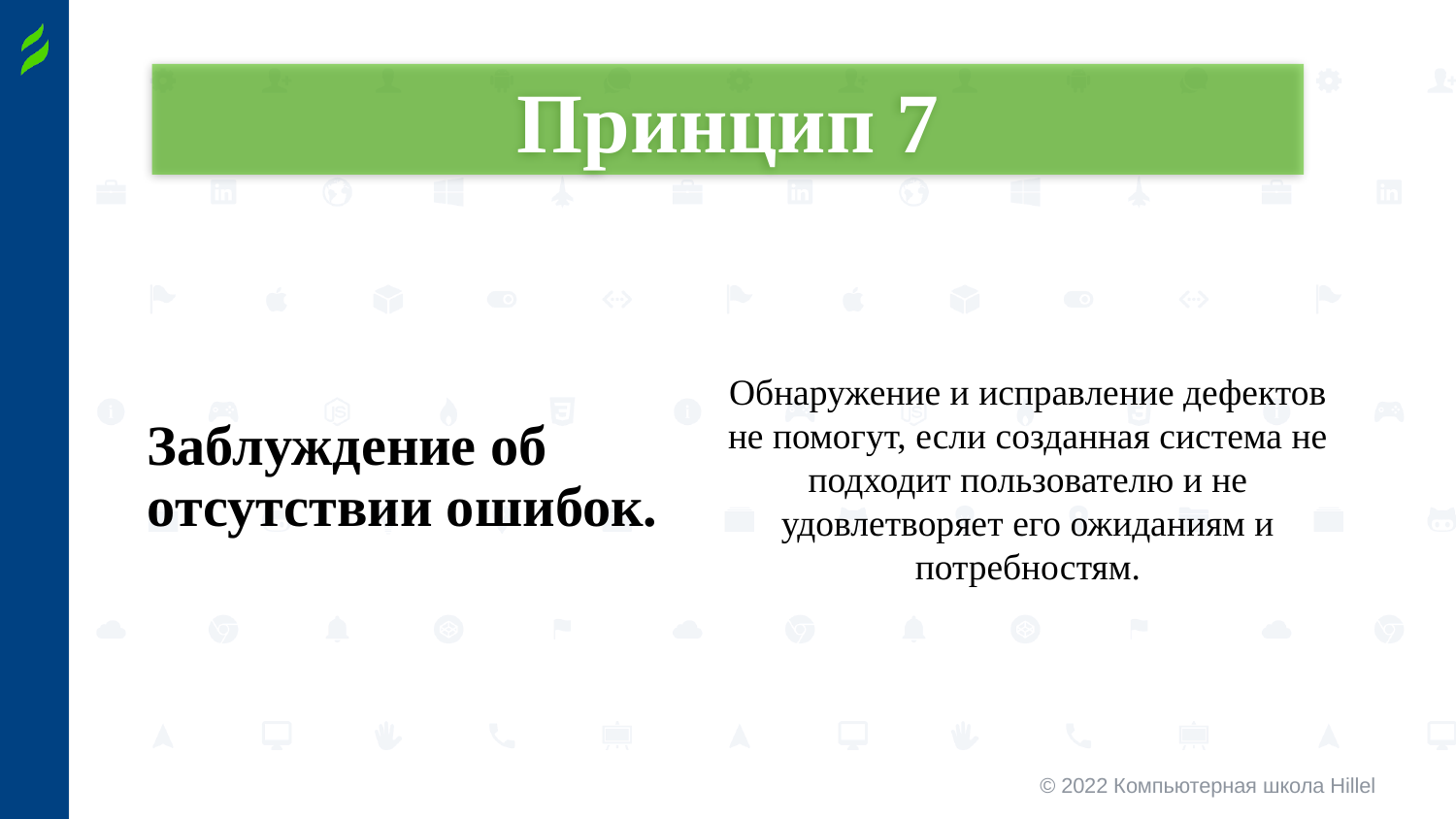

Принцип 7
Заблуждение об отсутствии ошибок.
Обнаружение и исправление дефектов не помогут, если созданная система не подходит пользователю и не удовлетворяет его ожиданиям и потребностям.